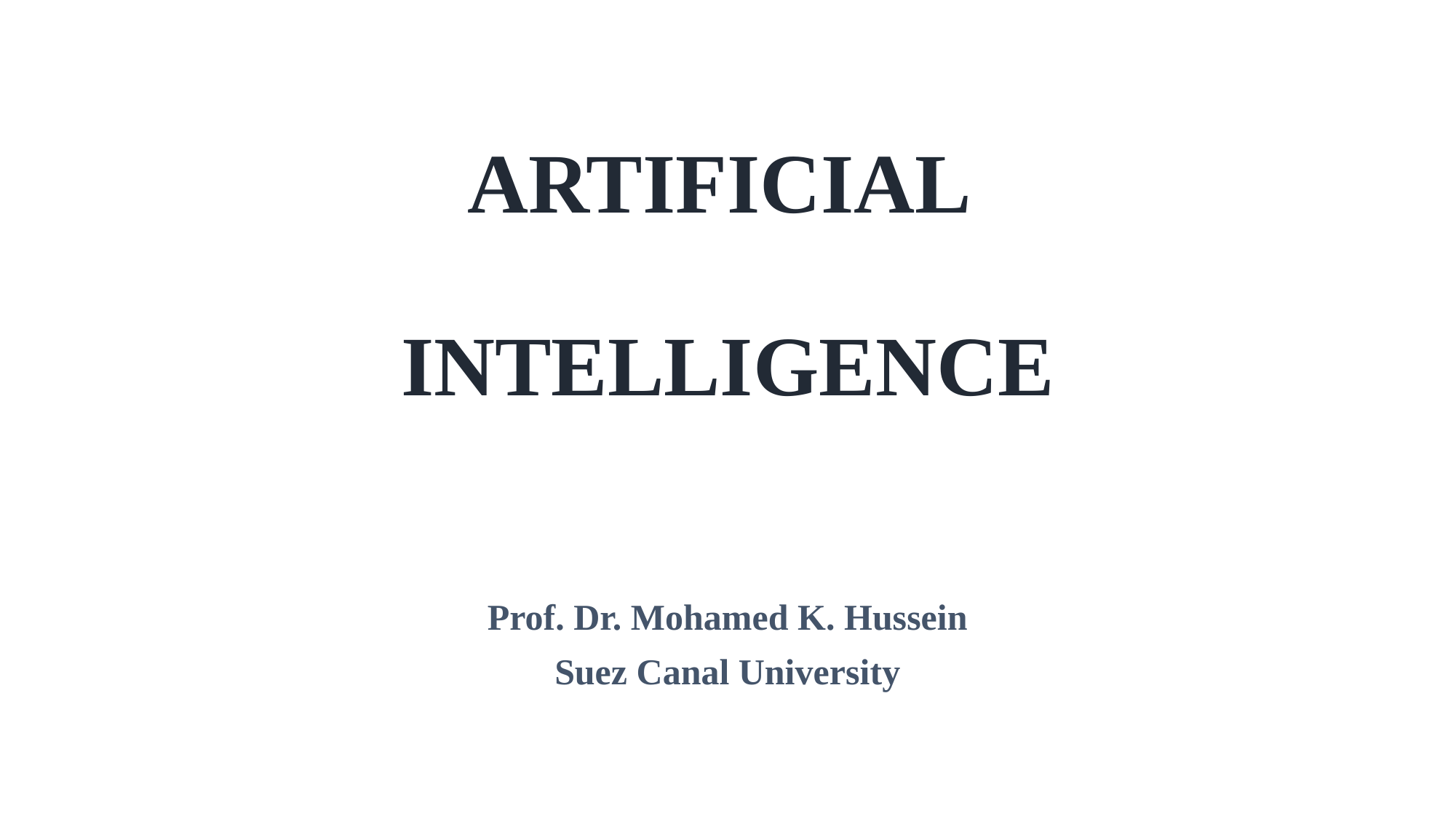

# ARTIFICIAL INTELLIGENCE

Prof. Dr. Mohamed K. Hussein
Suez Canal University